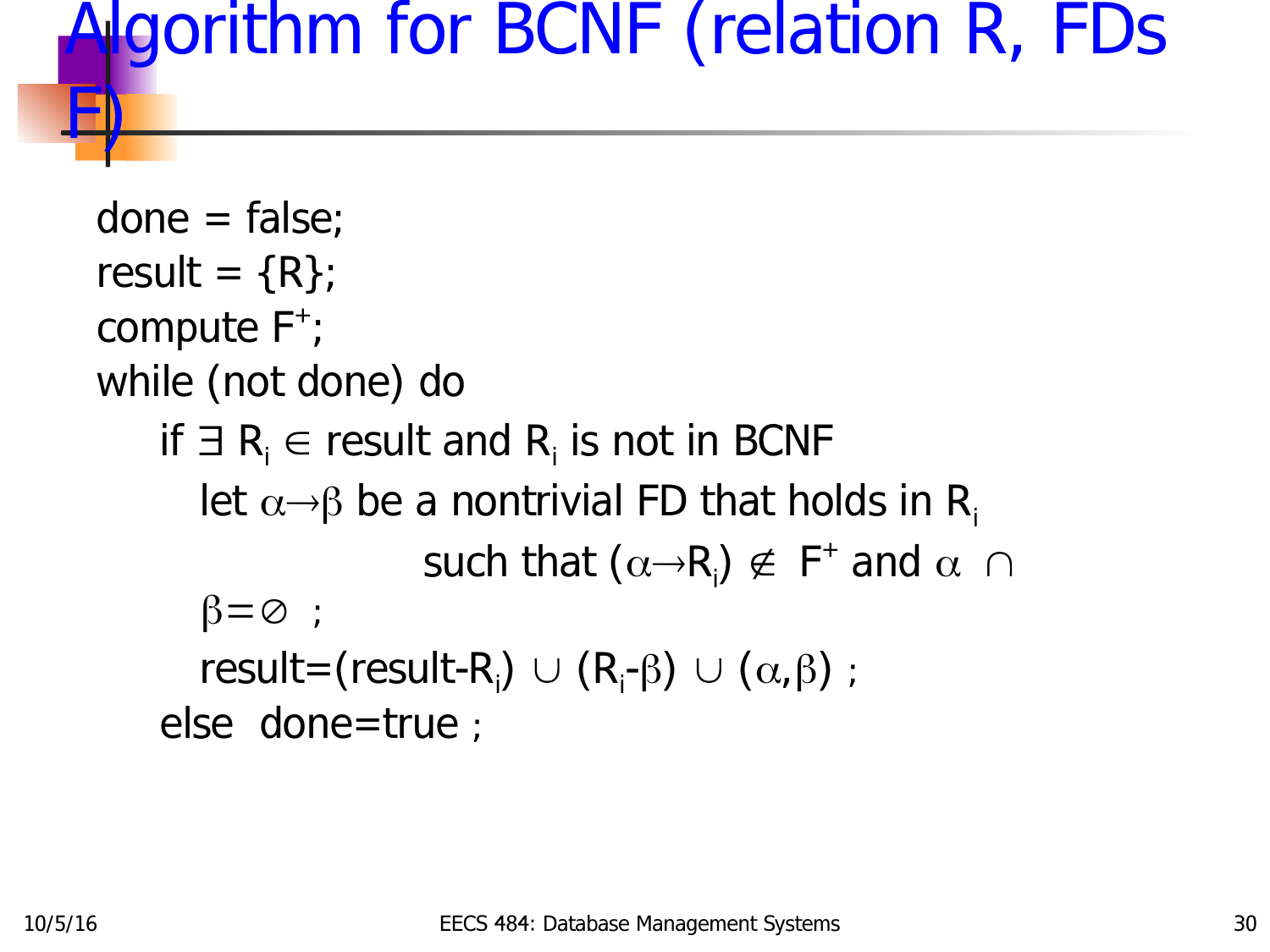

# Algorithm for BCNF (relation R, FDs F)
done = false;
result = {R};
compute F+;
while (not done) do
if ∃ Ri ∈ result and Ri is not in BCNF
	let α→β be a nontrivial FD that holds in Ri
                    such that (α→Ri) ∉ F+ and α ∩ β=∅ ;
   result=(result−Ri) ∪ (Ri−β) ∪ (α,β) ;
else  done=true ;
10/5/16
EECS 484: Database Management Systems
30